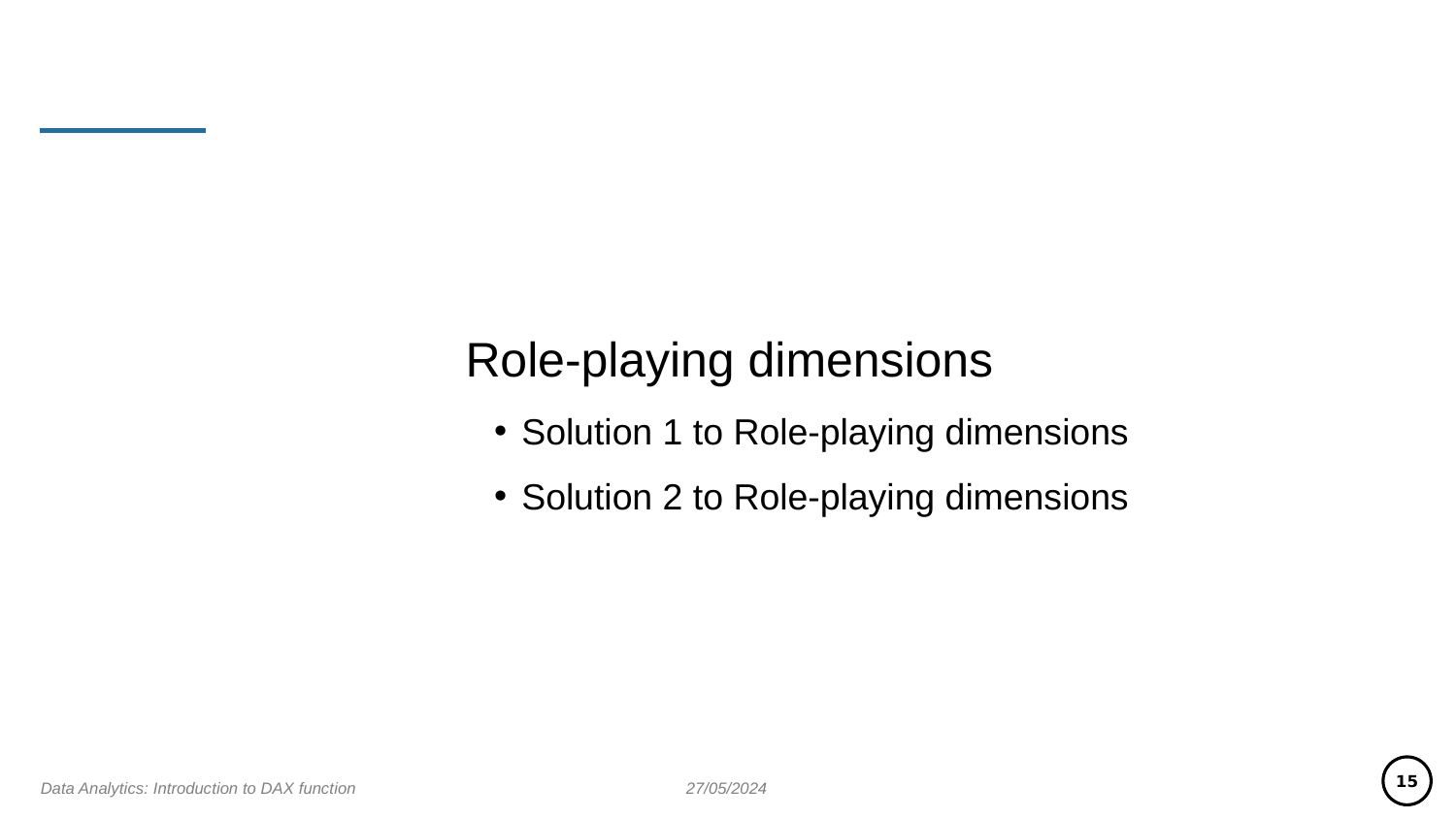

Role-playing dimensions
Solution 1 to Role-playing dimensions
Solution 2 to Role-playing dimensions